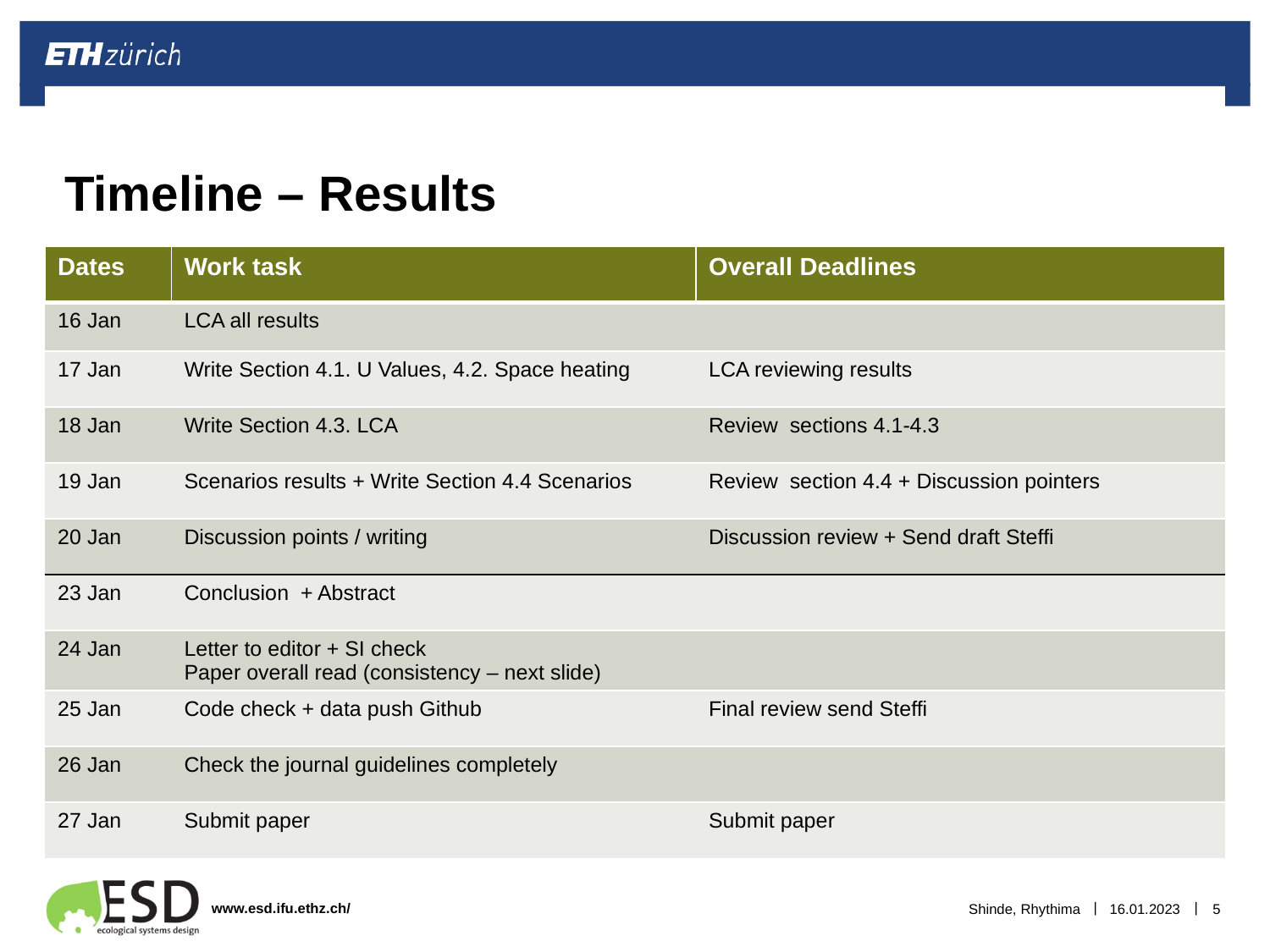

# Timeline – Results
| Dates | Work task | Overall Deadlines |
| --- | --- | --- |
| 16 Jan | LCA all results |  |
| 17 Jan | Write Section 4.1. U Values, 4.2. Space heating | LCA reviewing results |
| 18 Jan | Write Section 4.3. LCA | Review sections 4.1-4.3 |
| 19 Jan | Scenarios results + Write Section 4.4 Scenarios | Review section 4.4 + Discussion pointers |
| 20 Jan | Discussion points / writing | Discussion review + Send draft Steffi |
| 23 Jan | Conclusion + Abstract |  |
| 24 Jan | Letter to editor + SI check Paper overall read (consistency – next slide) |  |
| 25 Jan | Code check + data push Github | Final review send Steffi |
| 26 Jan | Check the journal guidelines completely |  |
| 27 Jan | Submit paper | Submit paper |
Shinde, Rhythima
16.01.2023
5